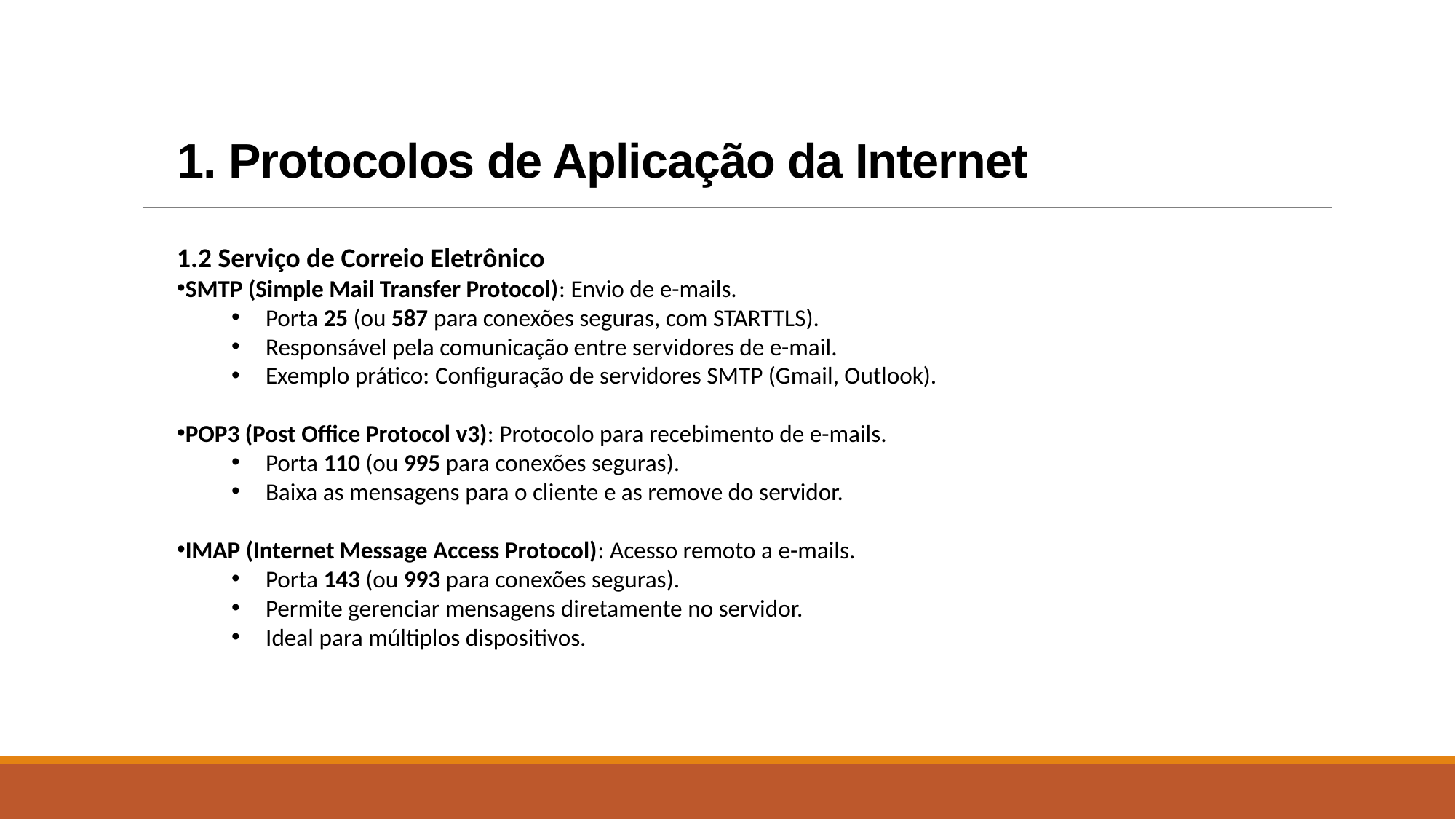

# 1. Protocolos de Aplicação da Internet
1.2 Serviço de Correio Eletrônico
SMTP (Simple Mail Transfer Protocol): Envio de e-mails.
Porta 25 (ou 587 para conexões seguras, com STARTTLS).
Responsável pela comunicação entre servidores de e-mail.
Exemplo prático: Configuração de servidores SMTP (Gmail, Outlook).

POP3 (Post Office Protocol v3): Protocolo para recebimento de e-mails.
Porta 110 (ou 995 para conexões seguras).
Baixa as mensagens para o cliente e as remove do servidor.

IMAP (Internet Message Access Protocol): Acesso remoto a e-mails.
Porta 143 (ou 993 para conexões seguras).
Permite gerenciar mensagens diretamente no servidor.
Ideal para múltiplos dispositivos.